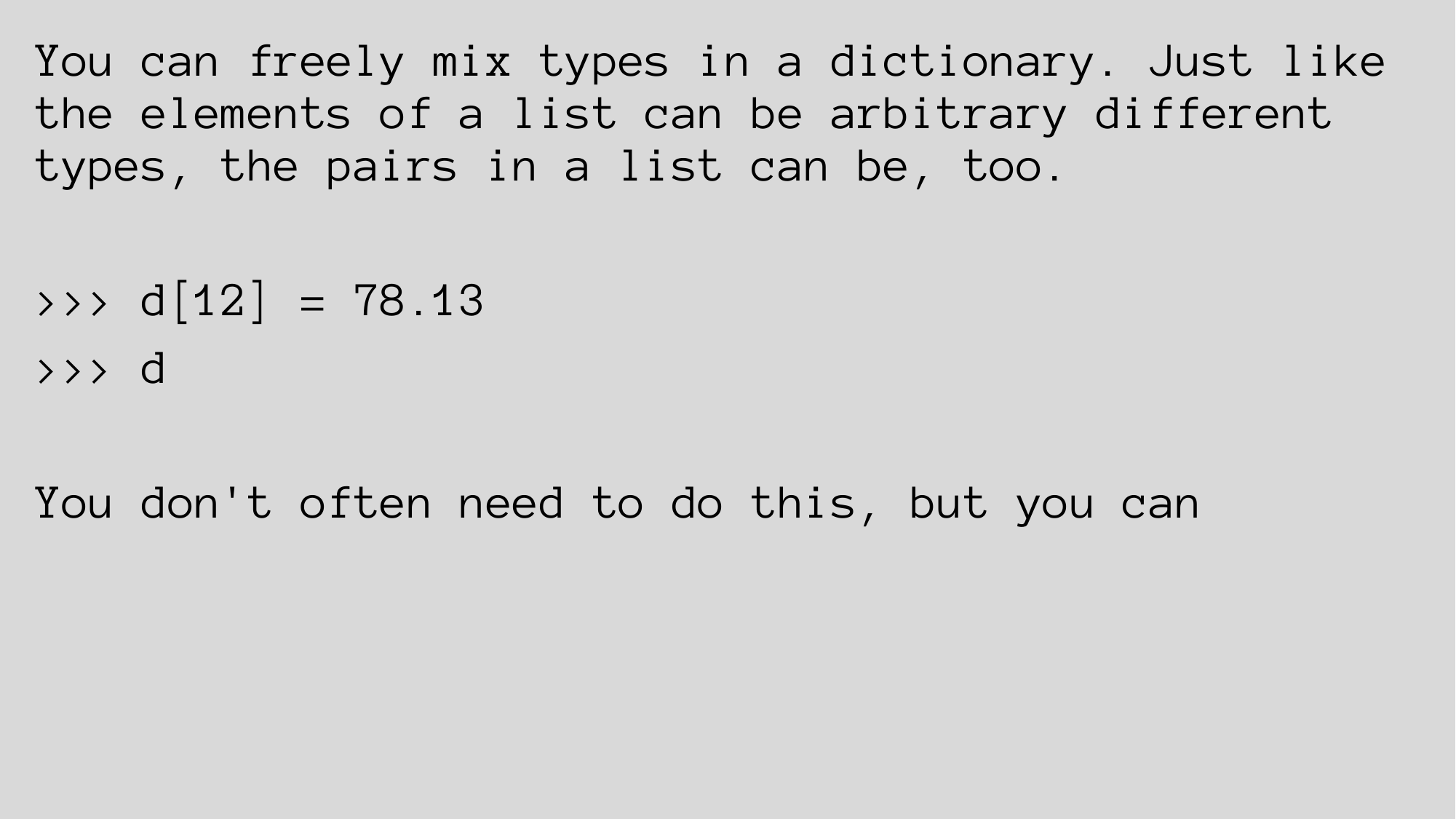

You can freely mix types in a dictionary. Just like the elements of a list can be arbitrary different types, the pairs in a list can be, too.

>>> d[12] = 78.13
>>> d

You don't often need to do this, but you can